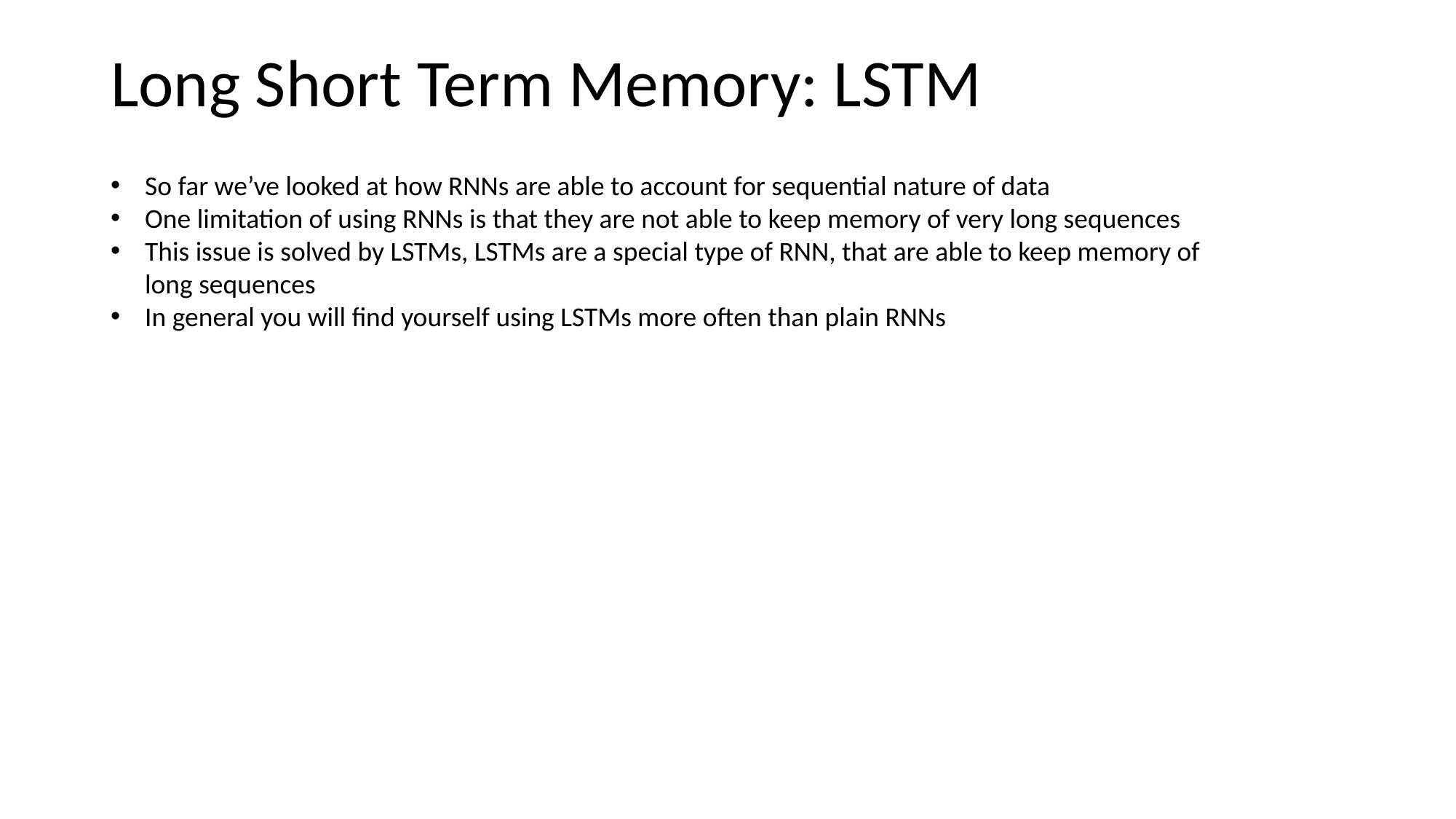

Long Short Term Memory: LSTM
So far we’ve looked at how RNNs are able to account for sequential nature of data
One limitation of using RNNs is that they are not able to keep memory of very long sequences
This issue is solved by LSTMs, LSTMs are a special type of RNN, that are able to keep memory of long sequences
In general you will find yourself using LSTMs more often than plain RNNs